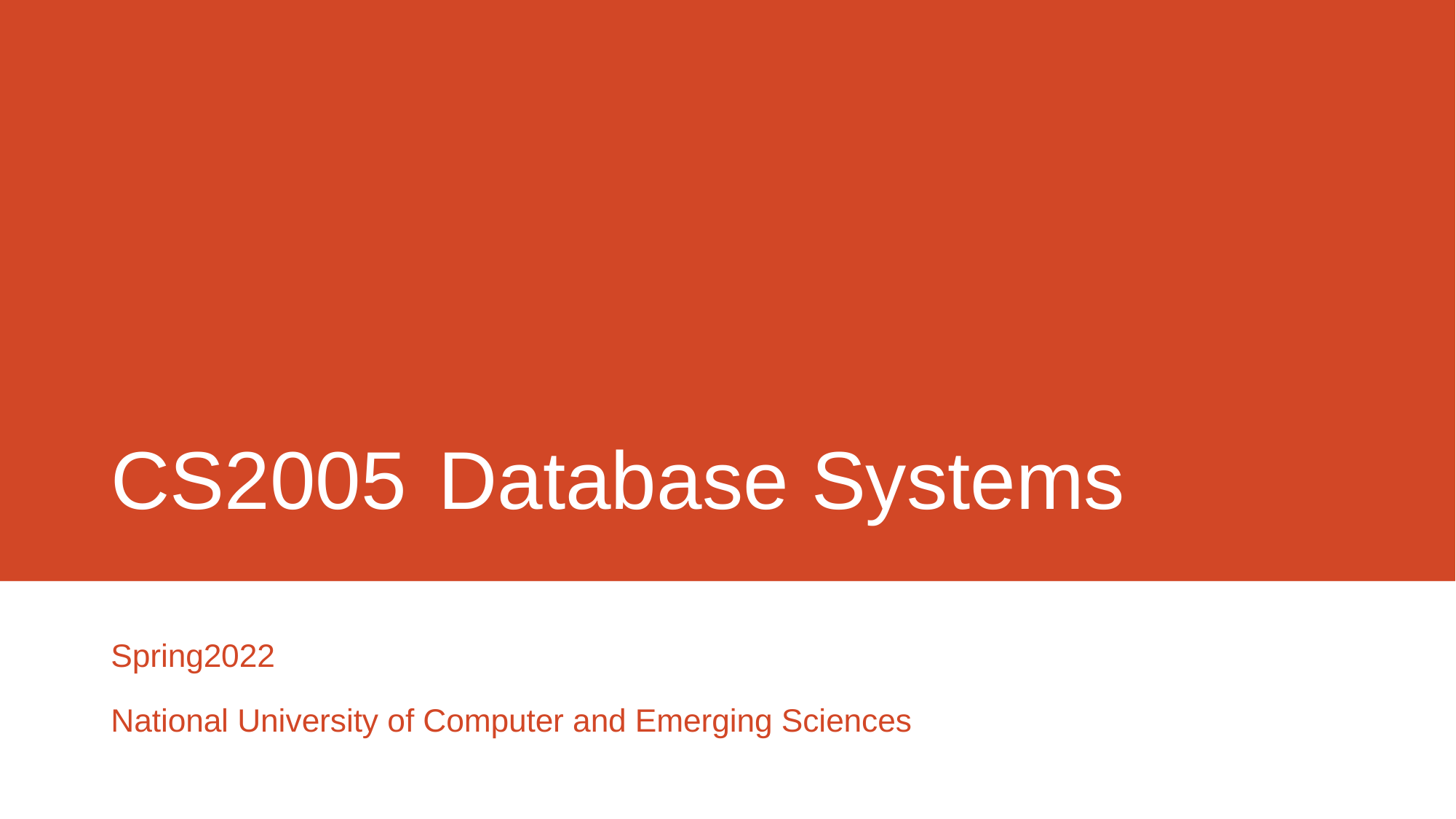

# CS2005	Database Systems
Spring2022
National University of Computer and Emerging Sciences